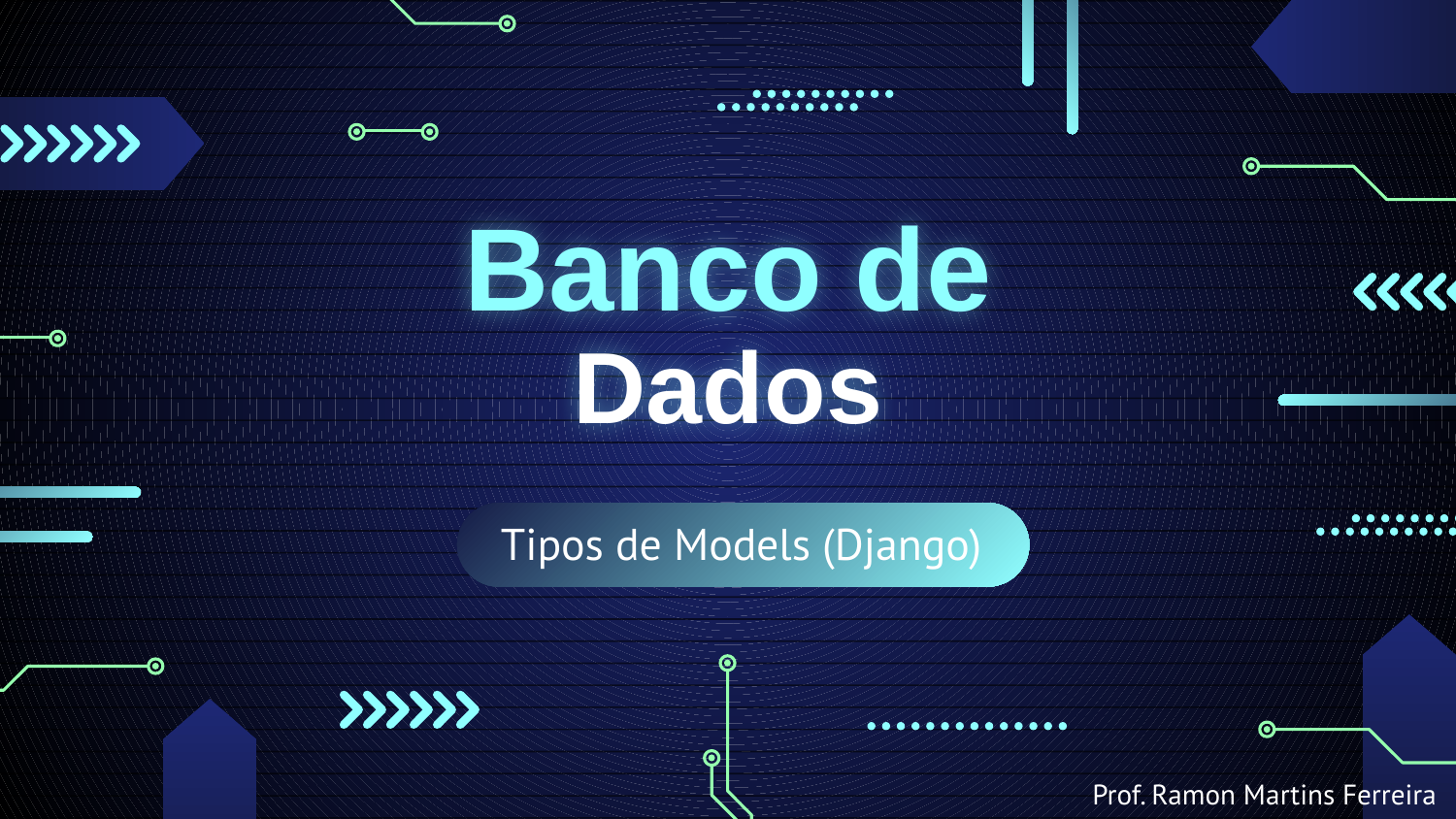

# Banco de Dados

Tipos de Models (Django)

Prof. Ramon Martins Ferreira